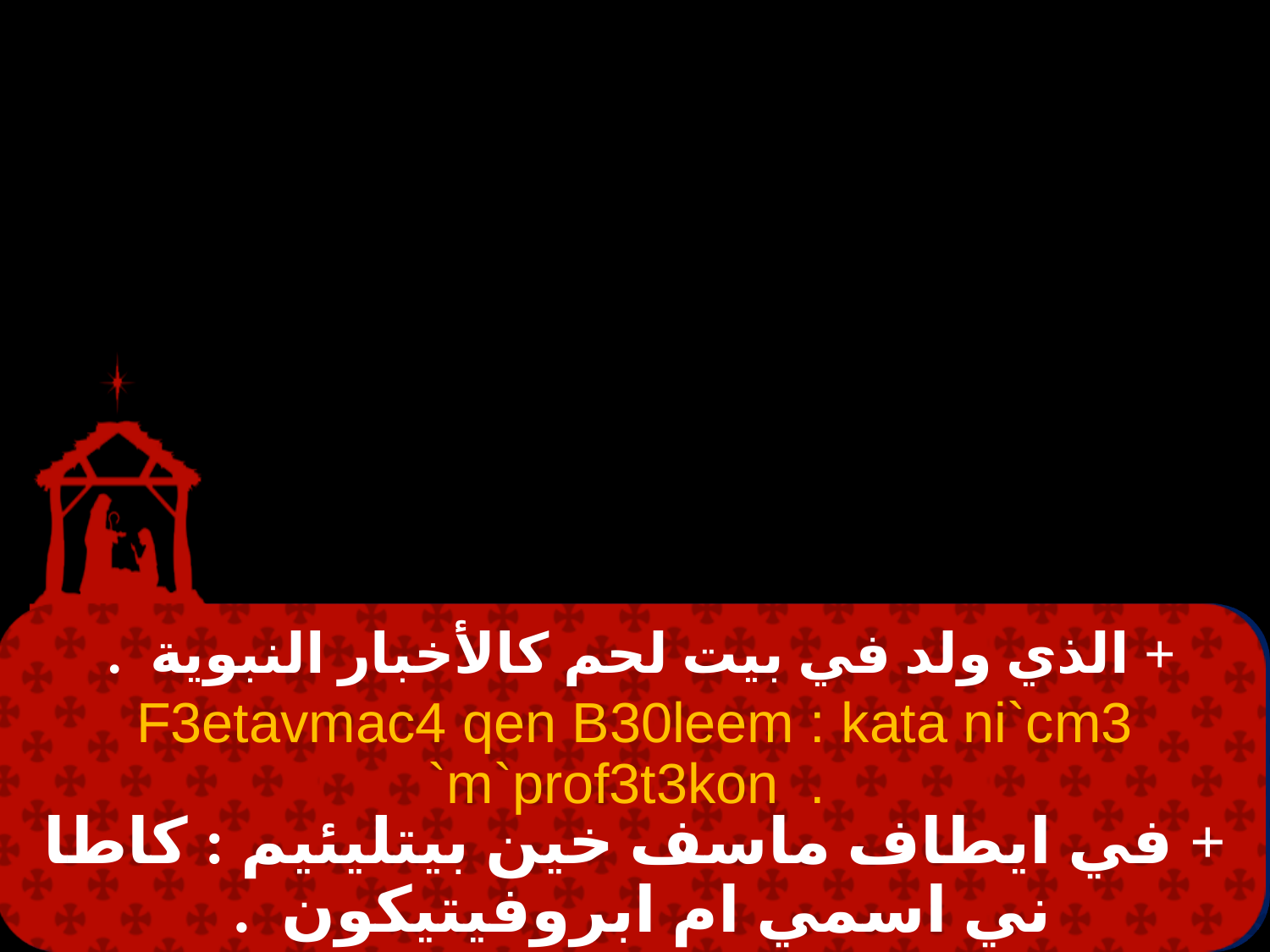

# + الذي ولد في بيت لحم كالأخبار النبوية  .
F3etavmac4 qen B30leem : kata ni`cm3 `m`prof3t3kon  .
+ في ايطاف ماسف خين بيتليئيم : كاطا ني اسمي ام ابروفيتيكون  .